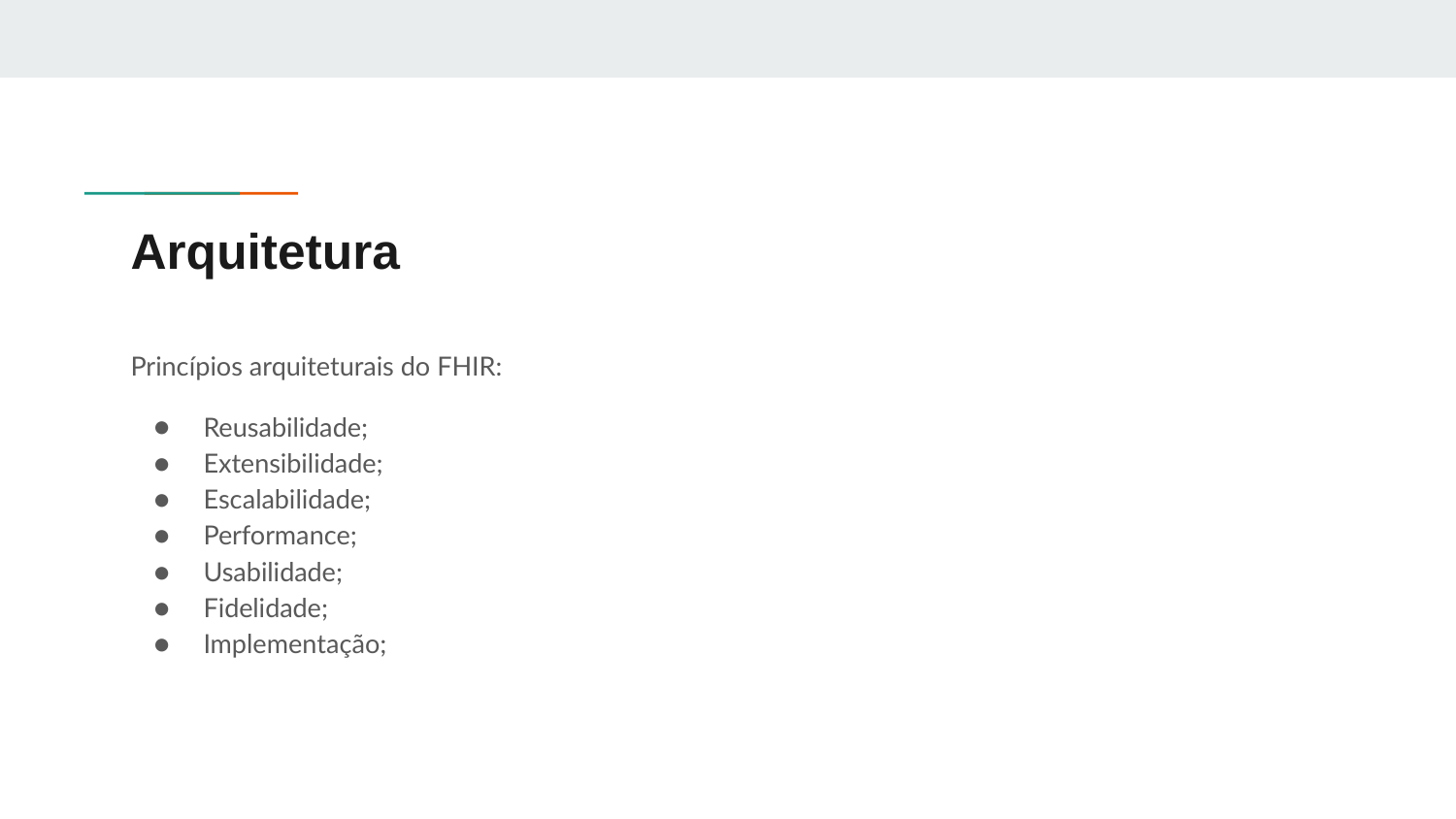

# Arquitetura
Princípios arquiteturais do FHIR:
Reusabilidade;
Extensibilidade;
Escalabilidade;
Performance;
Usabilidade;
Fidelidade;
Implementação;